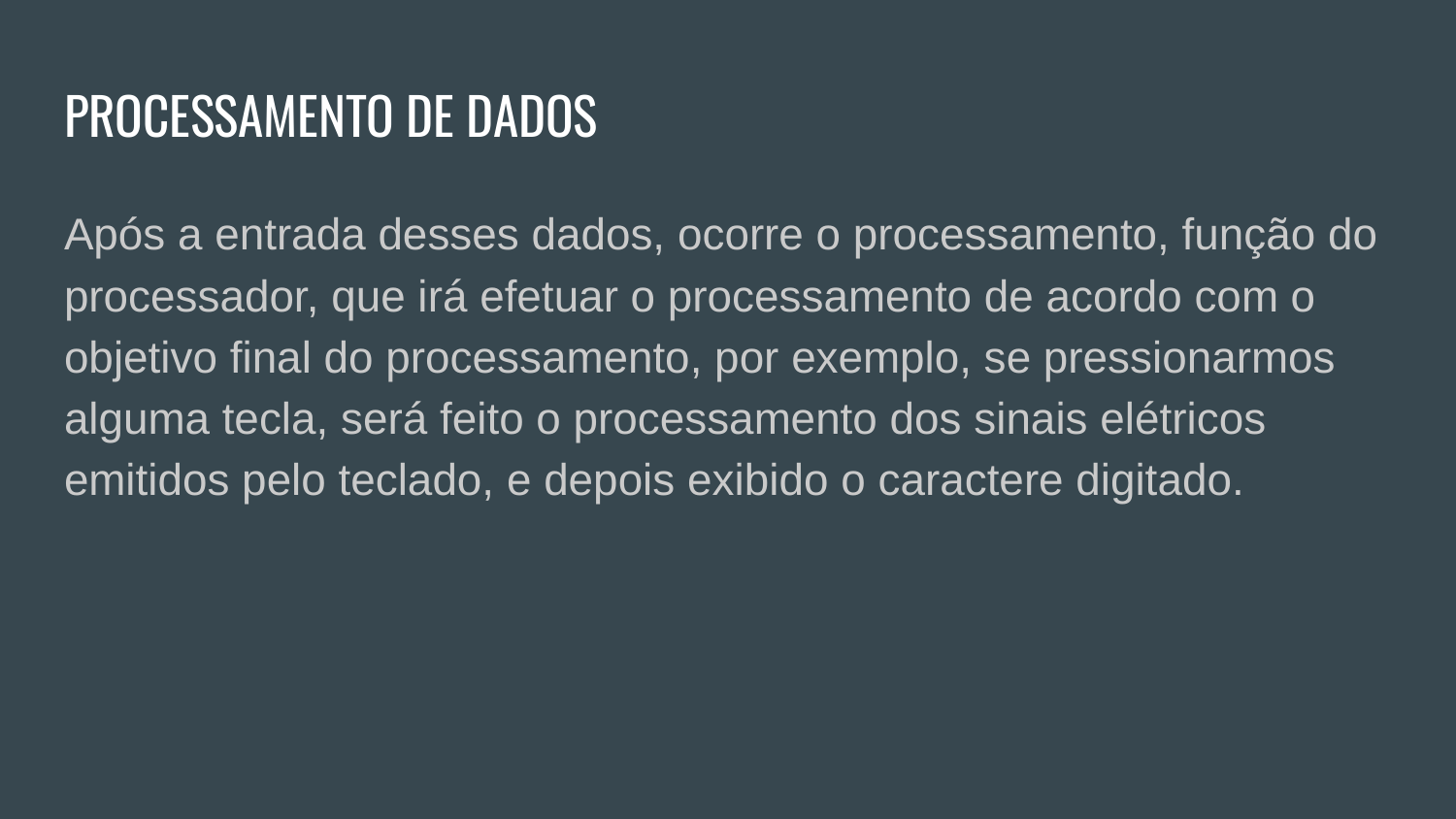

# PROCESSAMENTO DE DADOS
Após a entrada desses dados, ocorre o processamento, função do processador, que irá efetuar o processamento de acordo com o objetivo final do processamento, por exemplo, se pressionarmos alguma tecla, será feito o processamento dos sinais elétricos emitidos pelo teclado, e depois exibido o caractere digitado.